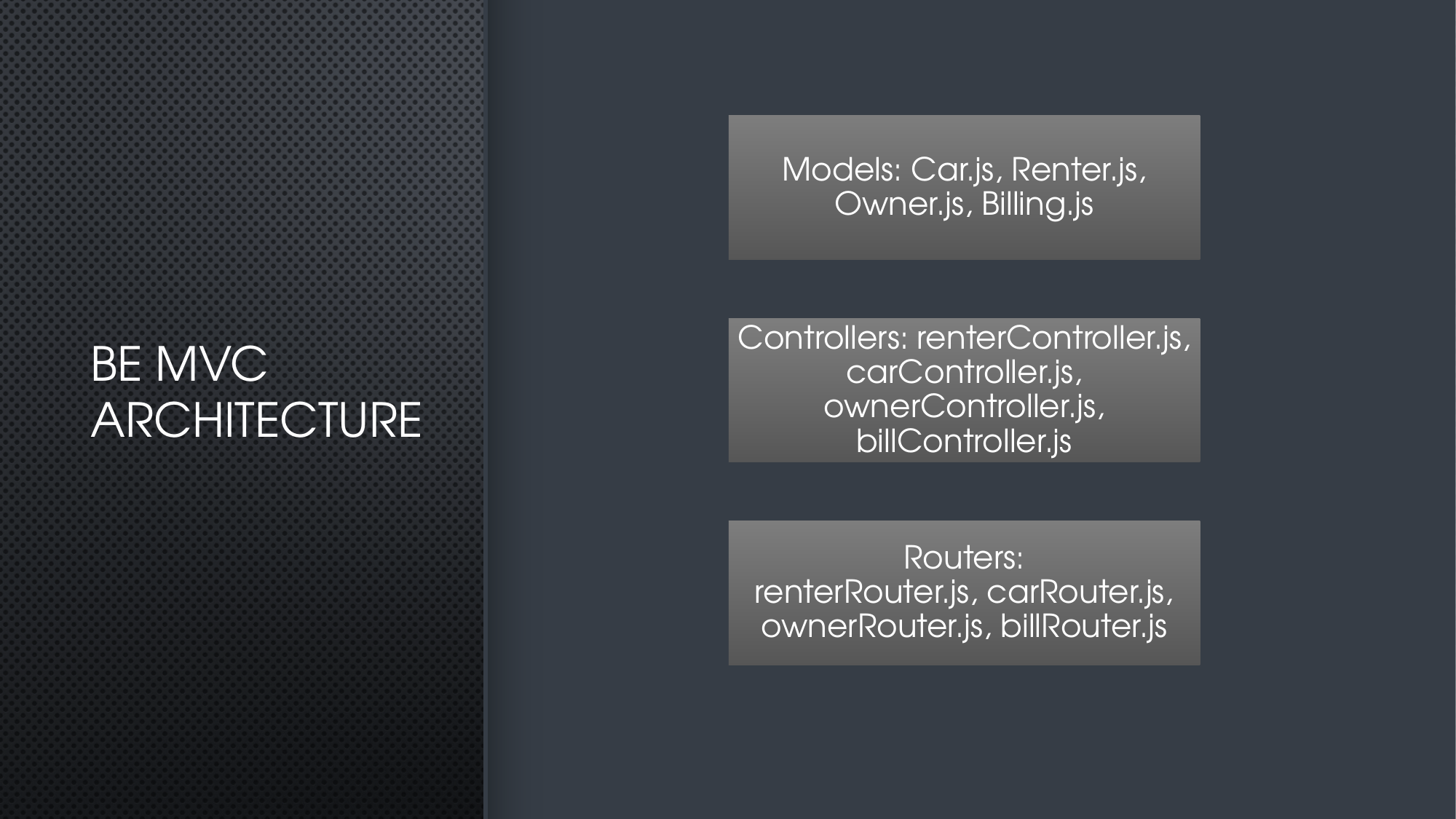

Models: Car.js, Renter.js, Owner.js, Billing.js
Controllers: renterController.js, carController.js, ownerController.js, billController.js
Routers: renterRouter.js, carRouter.js, ownerRouter.js, billRouter.js
# BE MVC architecture